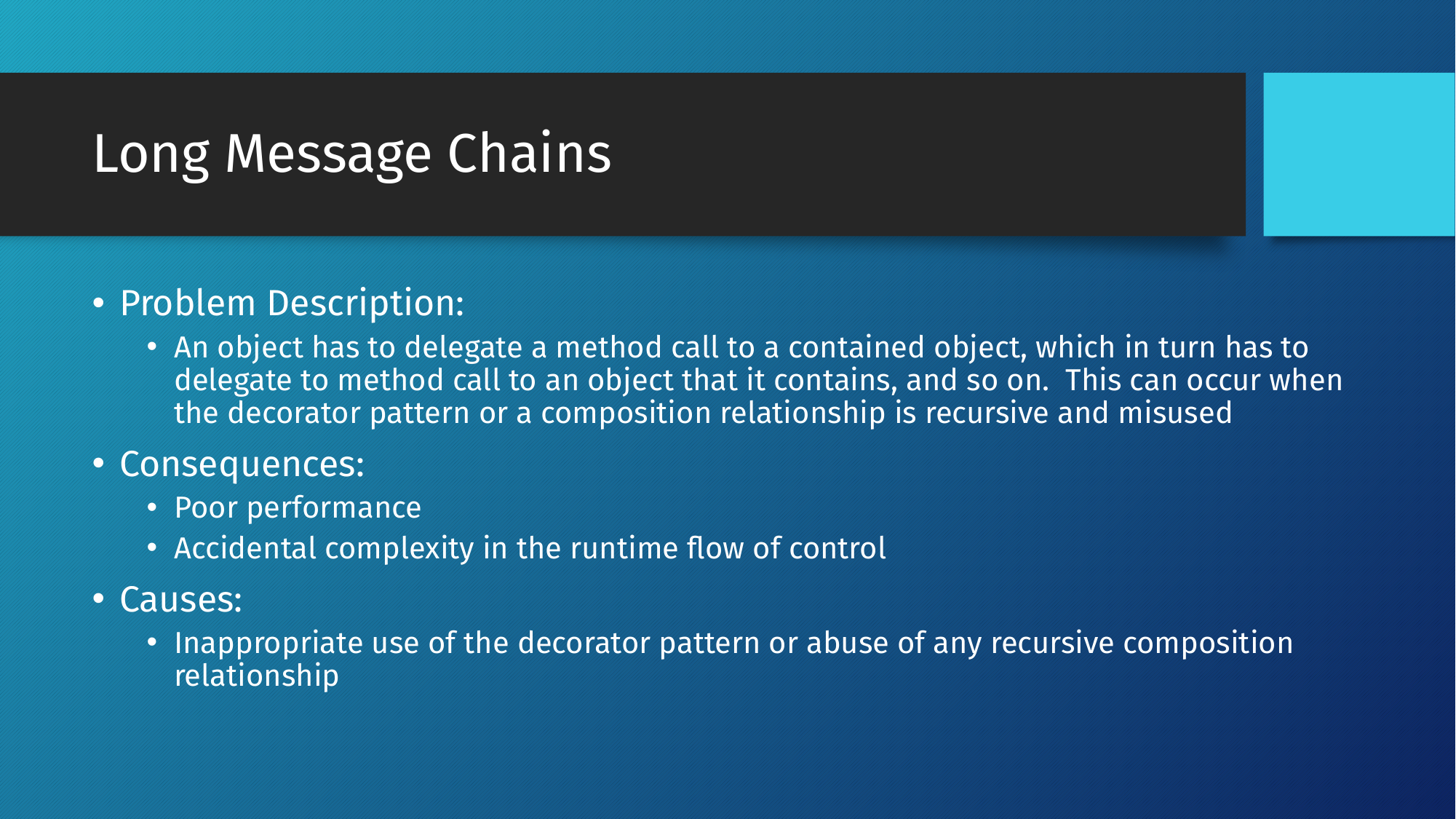

# Long Message Chains
Problem Description:
An object has to delegate a method call to a contained object, which in turn has to delegate to method call to an object that it contains, and so on.  This can occur when the decorator pattern or a composition relationship is recursive and misused
Consequences:
Poor performance
Accidental complexity in the runtime flow of control
Causes:
Inappropriate use of the decorator pattern or abuse of any recursive composition relationship